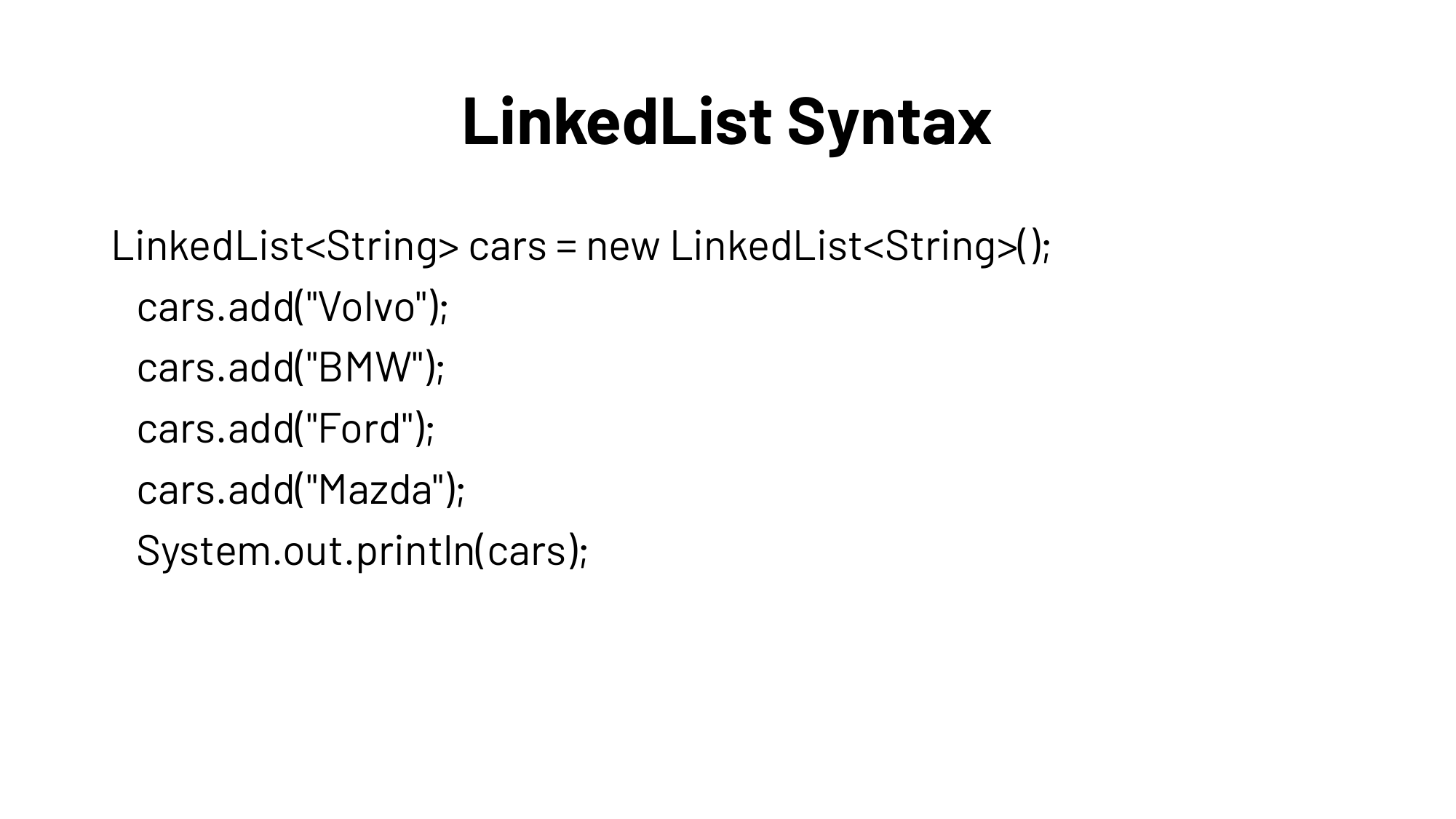

# LinkedList Syntax
LinkedList<String> cars = new LinkedList<String>();
   cars.add("Volvo");
   cars.add("BMW");
   cars.add("Ford");
   cars.add("Mazda");
   System.out.println(cars);